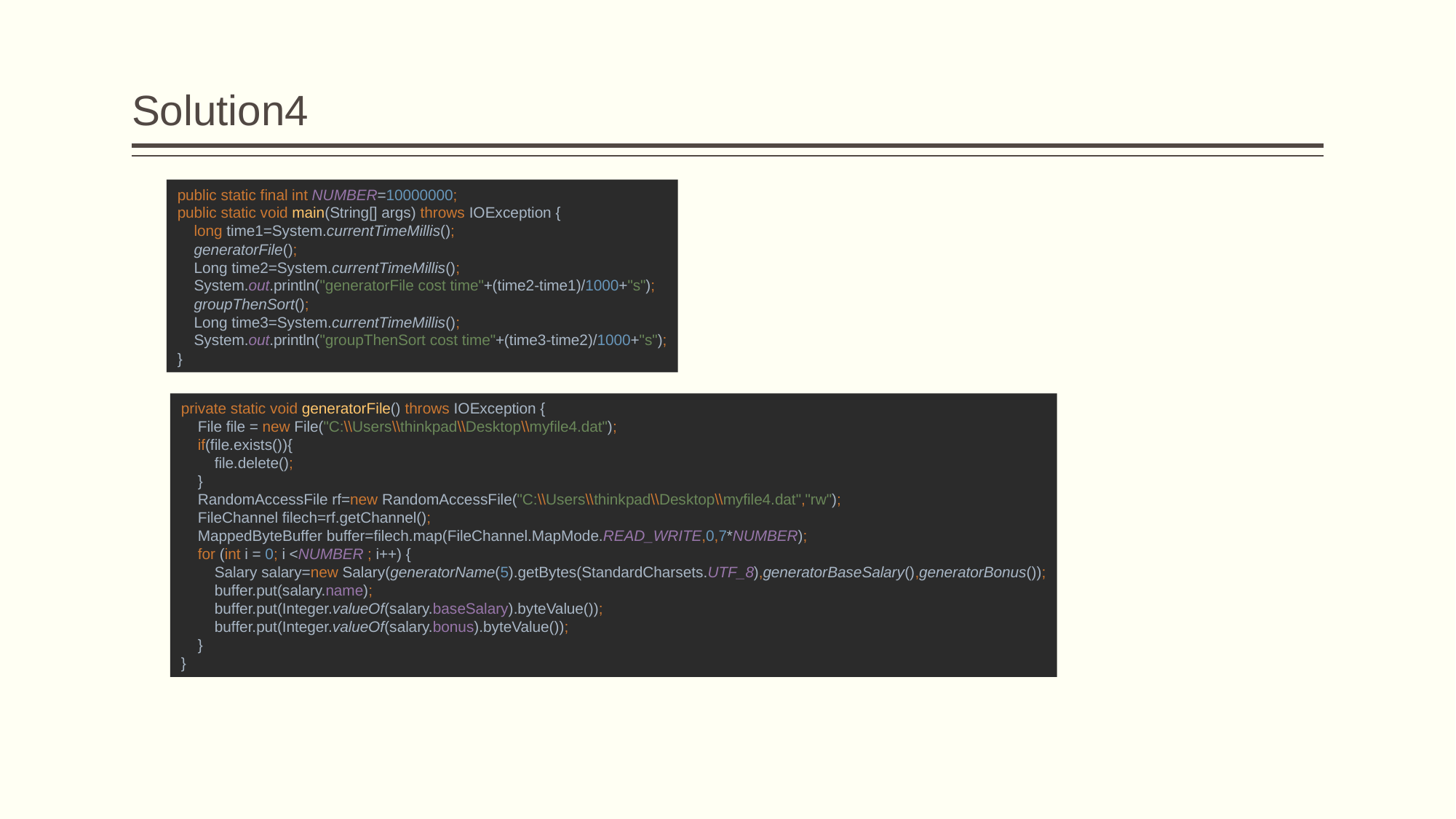

# Solution4
public static final int NUMBER=10000000;
public static void main(String[] args) throws IOException {
    long time1=System.currentTimeMillis();
    generatorFile();
    Long time2=System.currentTimeMillis();
    System.out.println("generatorFile cost time"+(time2-time1)/1000+"s");
    groupThenSort();
    Long time3=System.currentTimeMillis();
    System.out.println("groupThenSort cost time"+(time3-time2)/1000+"s");
}
private static void generatorFile() throws IOException {
    File file = new File("C:\\Users\\thinkpad\\Desktop\\myfile4.dat");
    if(file.exists()){
        file.delete();
    }
    RandomAccessFile rf=new RandomAccessFile("C:\\Users\\thinkpad\\Desktop\\myfile4.dat","rw");
    FileChannel filech=rf.getChannel();
    MappedByteBuffer buffer=filech.map(FileChannel.MapMode.READ_WRITE,0,7*NUMBER);
    for (int i = 0; i <NUMBER ; i++) {
        Salary salary=new Salary(generatorName(5).getBytes(StandardCharsets.UTF_8),generatorBaseSalary(),generatorBonus());
        buffer.put(salary.name);
        buffer.put(Integer.valueOf(salary.baseSalary).byteValue());
        buffer.put(Integer.valueOf(salary.bonus).byteValue());
    }
}